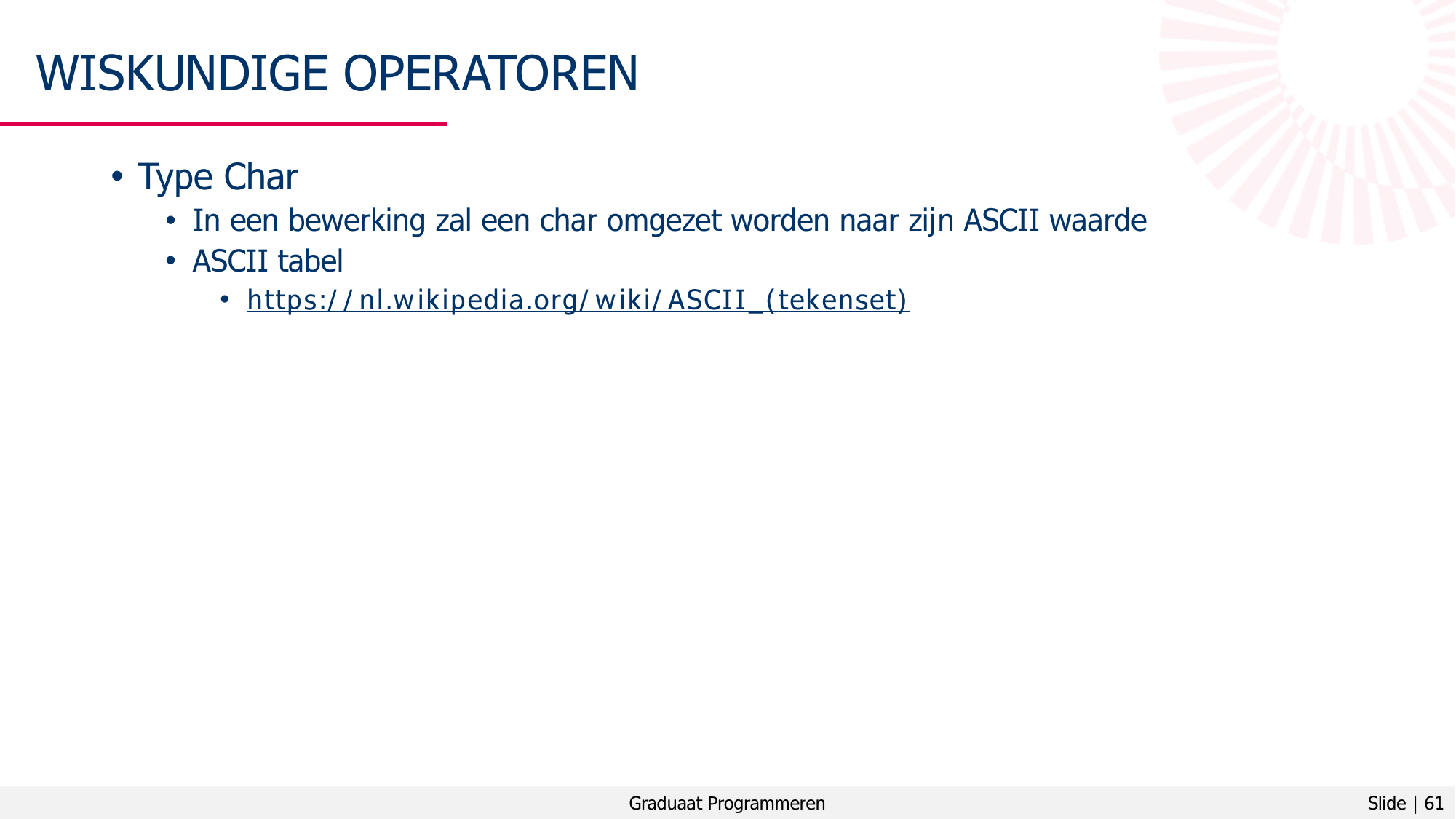

# Wiskundige operatoren
Type Char
In een bewerking zal een char omgezet worden naar zijn ASCII waarde
ASCII tabel
https://nl.wikipedia.org/wiki/ASCII_(tekenset)